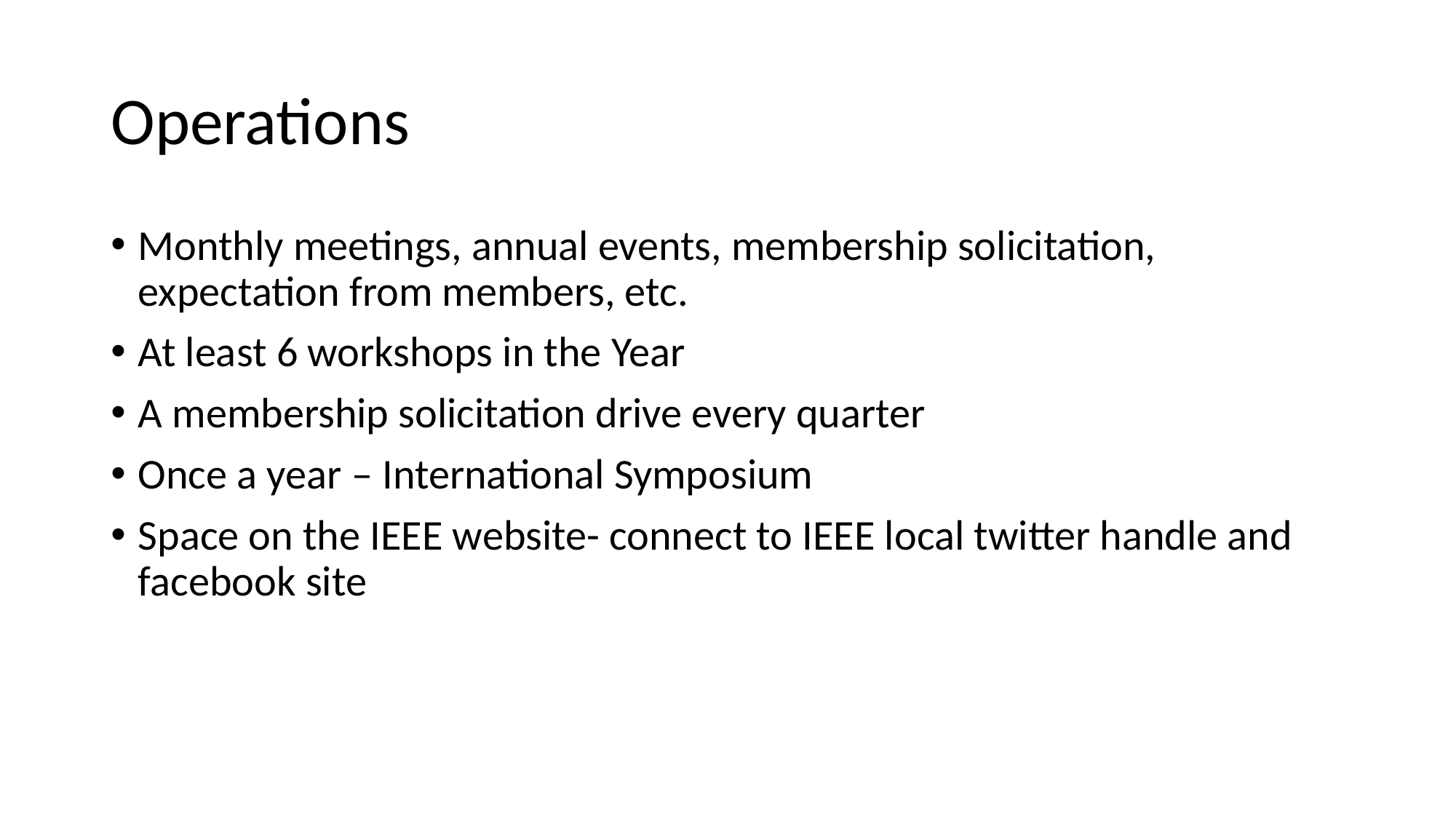

# Operations
Monthly meetings, annual events, membership solicitation, expectation from members, etc.
At least 6 workshops in the Year
A membership solicitation drive every quarter
Once a year – International Symposium
Space on the IEEE website- connect to IEEE local twitter handle and facebook site